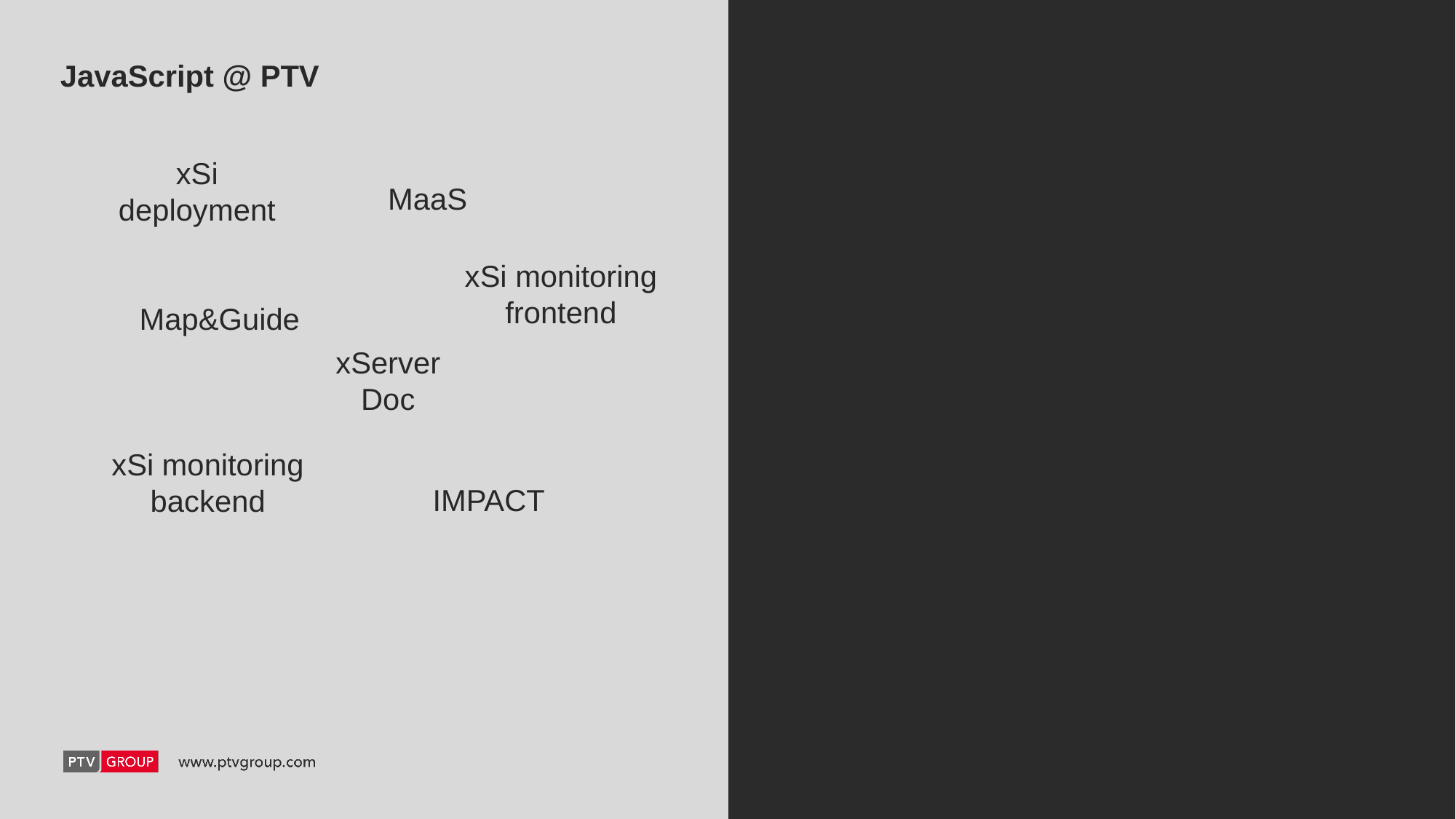

# JavaScript @ PTV
xSi
deployment
MaaS
xSi monitoring frontend
Map&Guide
xServer
Doc
xSi monitoring backend
IMPACT